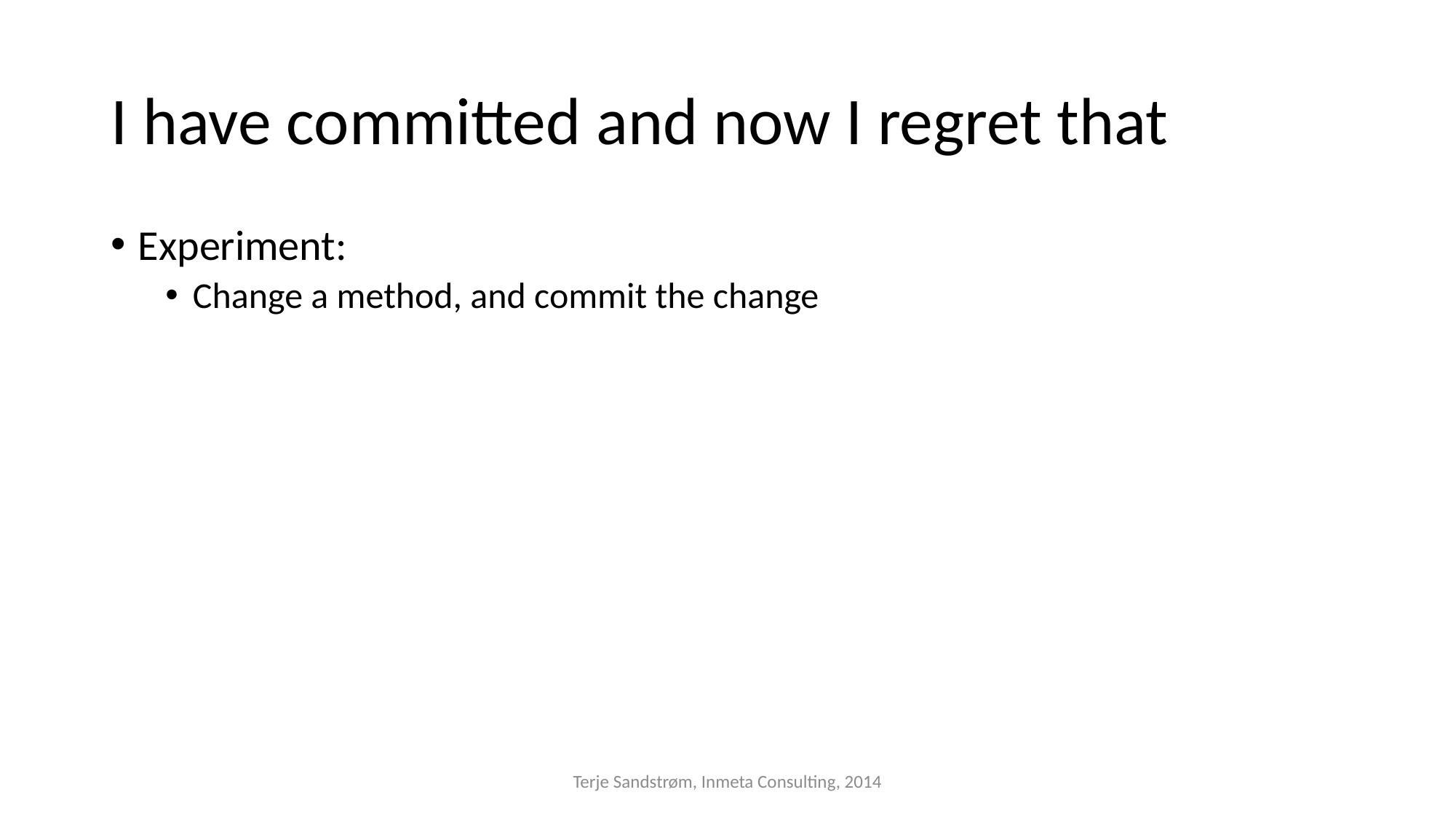

# I have committed and now I regret that
Experiment:
Change a method, and commit the change

Terje Sandstrøm, Inmeta Consulting, 2014